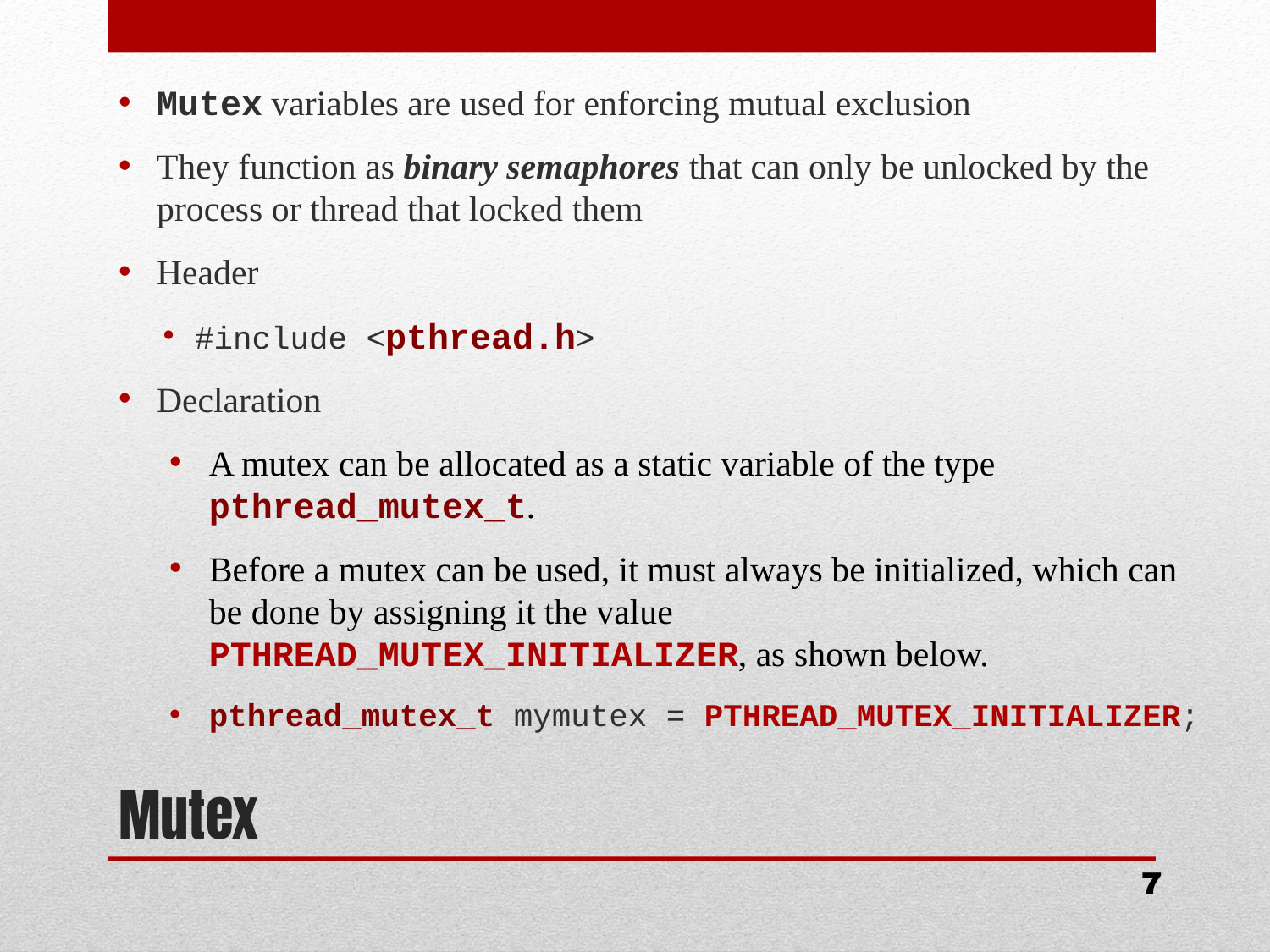

Mutex variables are used for enforcing mutual exclusion
They function as binary semaphores that can only be unlocked by the process or thread that locked them
Header
#include <pthread.h>
Declaration
A mutex can be allocated as a static variable of the type pthread_mutex_t.
Before a mutex can be used, it must always be initialized, which can be done by assigning it the value PTHREAD_MUTEX_INITIALIZER, as shown below.
pthread_mutex_t mymutex = PTHREAD_MUTEX_INITIALIZER;

# Mutex